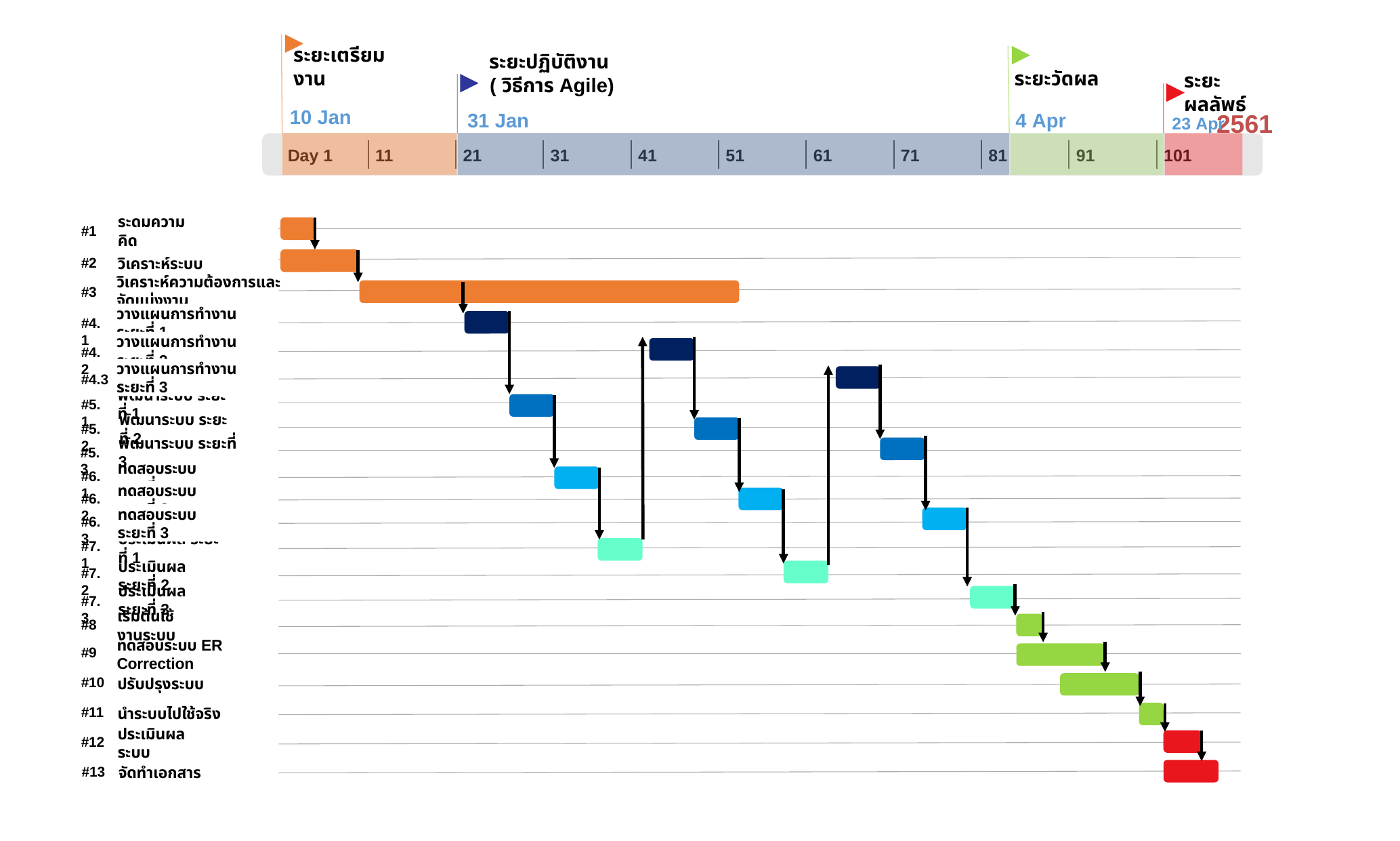

ระยะเตรียมงาน
ระยะปฏิบัติงาน
 ( วิธีการ Agile)
ระยะวัดผล

ระยะผลลัพธ์

10 Jan
31 Jan
2561
4 Apr
23 Apr

Day 1
11
21
31
41
51
61
71
81
91
101
#1

ระดมความคิด
#2

วิเคราะห์ระบบ
#3

วิเคราะห์ความต้องการและจัดแบ่งงาน
#4.1

วางแผนการทำงาน ระยะที่ 1
#4.2

วางแผนการทำงาน ระยะที่ 2
#4.3

วางแผนการทำงาน ระยะที่ 3
2560
#5.1

พัฒนาระบบ ระยะที่ 1
#5.2

พัฒนาระบบ ระยะที่ 2

Today

#5.3
พัฒนาระบบ ระยะที่ 3
3 days

#6.1

ทดสอบระบบ ระยะที่ 1
7 days
#6.2

ทดสอบระบบ ระยะที่ 2

#6.3

ทดสอบระบบ ระยะที่ 3
30 days
#7.1

ประเมินผล ระยะที่ 1

45 days
#7.2

ประเมินผล ระยะที่ 2

45 days

#7.3
ประเมินผล ระยะที่ 3

45 days
#8

เริ่มต้นใช้งานระบบ

45 days
#9

ทดสอบระบบ ER Correction

3 days
#10

ปรับปรุงระบบ

8 days
#11

นำระบบไปใช้จริง

7 days
#12

ประเมินผลระบบ

2 days

#13

จัดทำเอกสาร

3 days

5 days